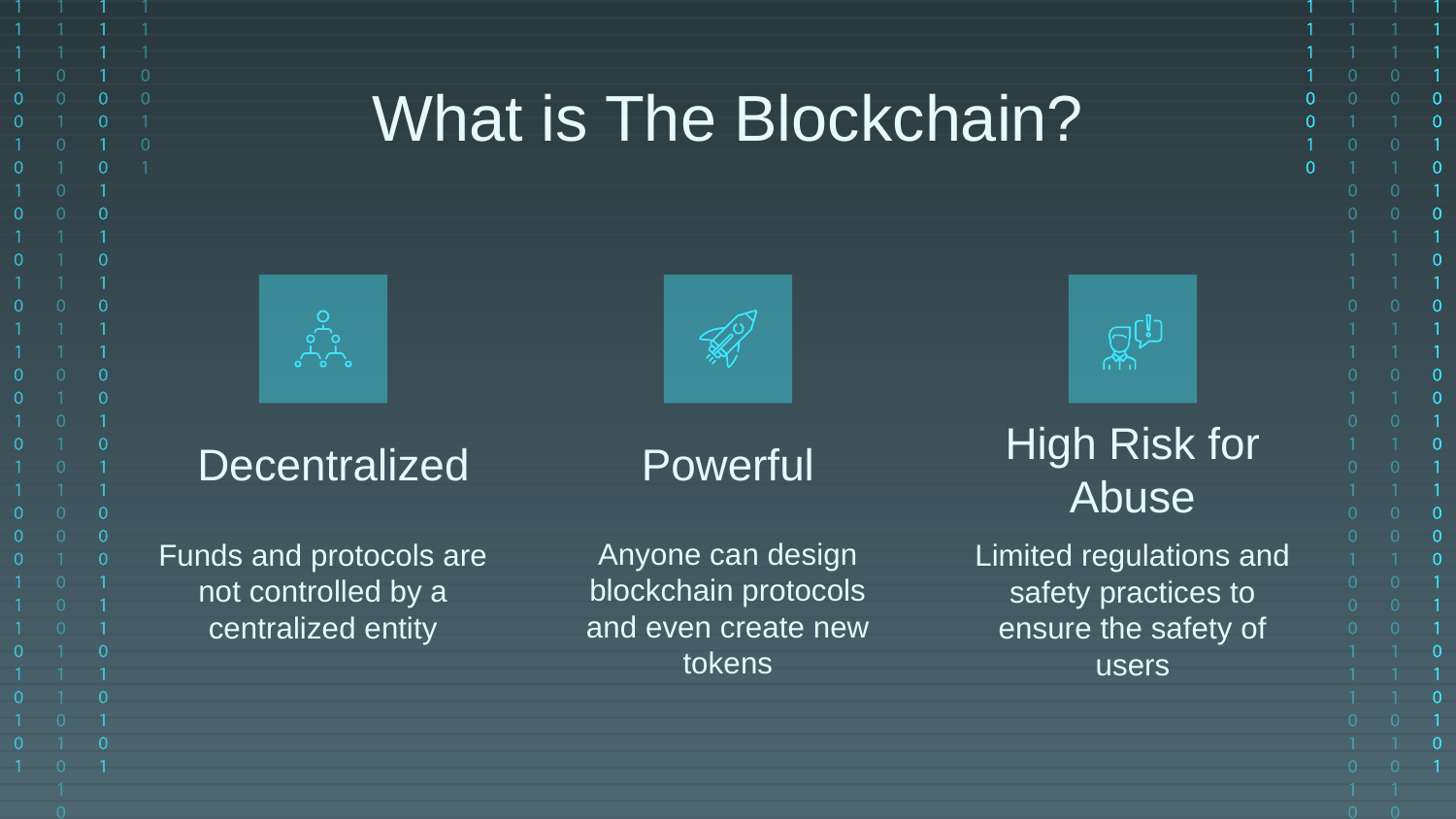

# What is The Blockchain?

Decentralized
Powerful
High Risk for Abuse
Anyone can design blockchain protocols and even create new tokens
Funds and protocols are not controlled by a centralized entity
Limited regulations and safety practices to ensure the safety of users